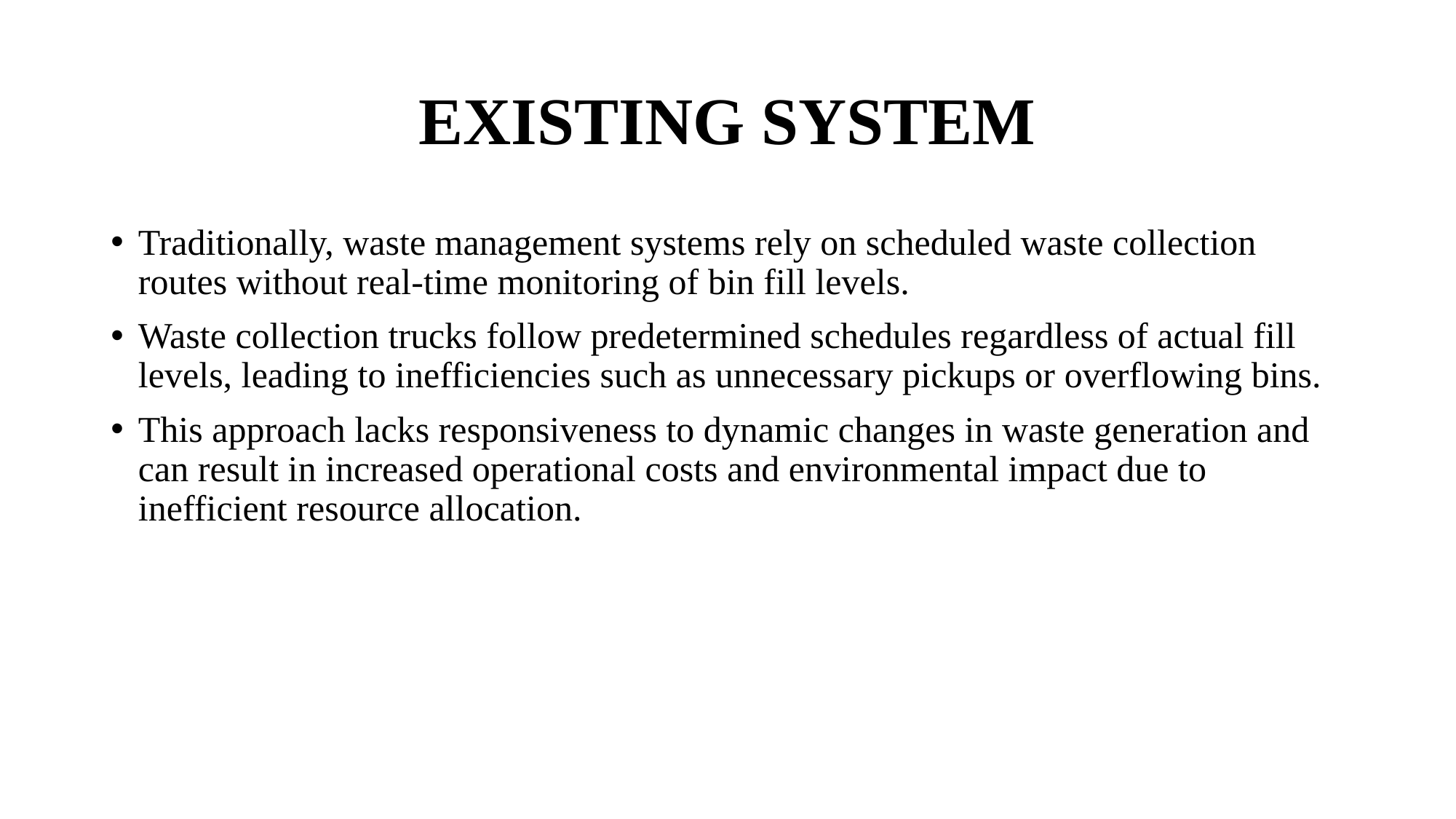

# EXISTING SYSTEM
Traditionally, waste management systems rely on scheduled waste collection routes without real-time monitoring of bin fill levels.
Waste collection trucks follow predetermined schedules regardless of actual fill levels, leading to inefficiencies such as unnecessary pickups or overflowing bins.
This approach lacks responsiveness to dynamic changes in waste generation and can result in increased operational costs and environmental impact due to inefficient resource allocation.